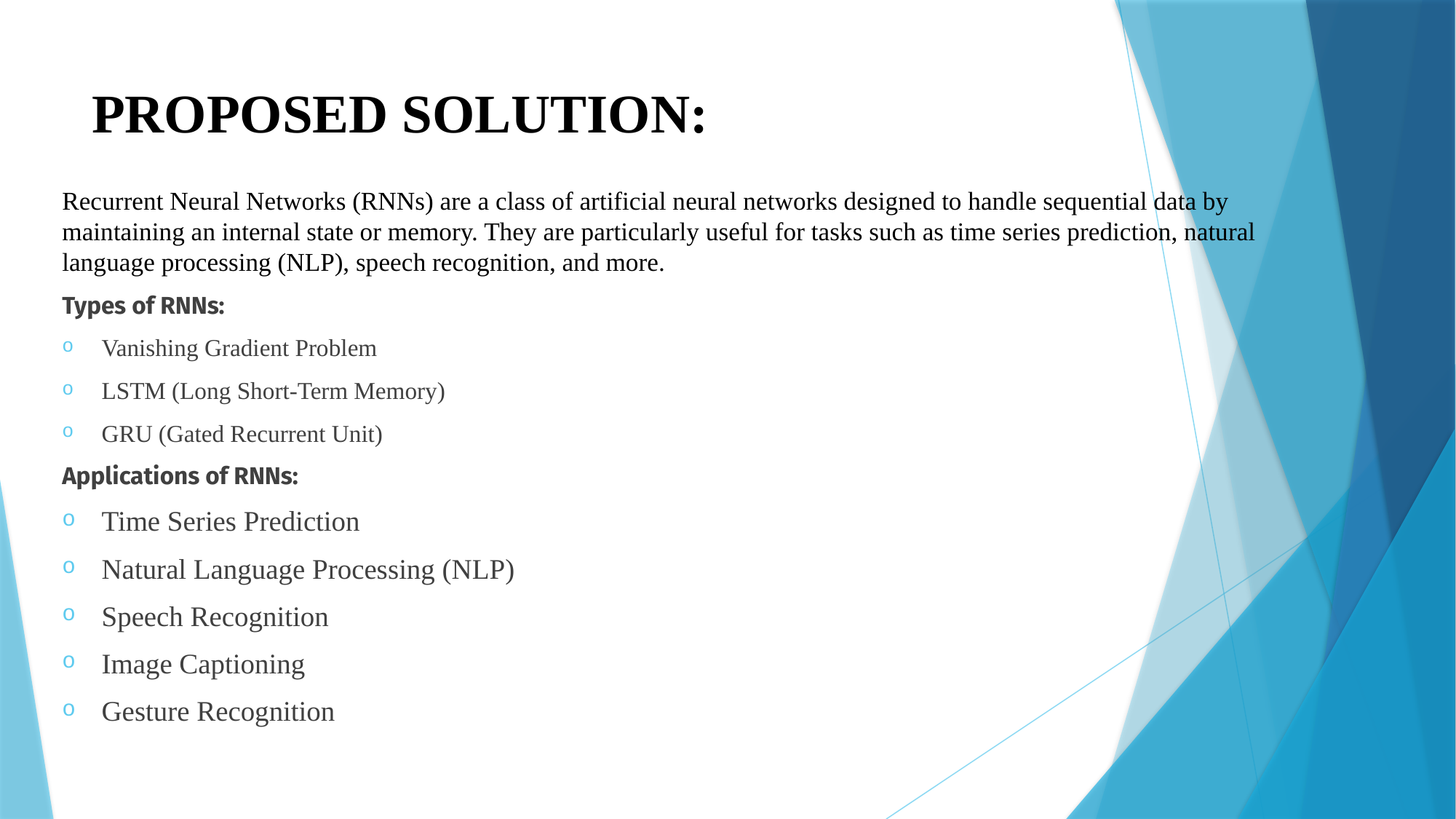

# PROPOSED SOLUTION:
Recurrent Neural Networks (RNNs) are a class of artificial neural networks designed to handle sequential data by maintaining an internal state or memory. They are particularly useful for tasks such as time series prediction, natural language processing (NLP), speech recognition, and more.
Types of RNNs:
Vanishing Gradient Problem
LSTM (Long Short-Term Memory)
GRU (Gated Recurrent Unit)
Applications of RNNs:
Time Series Prediction
Natural Language Processing (NLP)
Speech Recognition
Image Captioning
Gesture Recognition